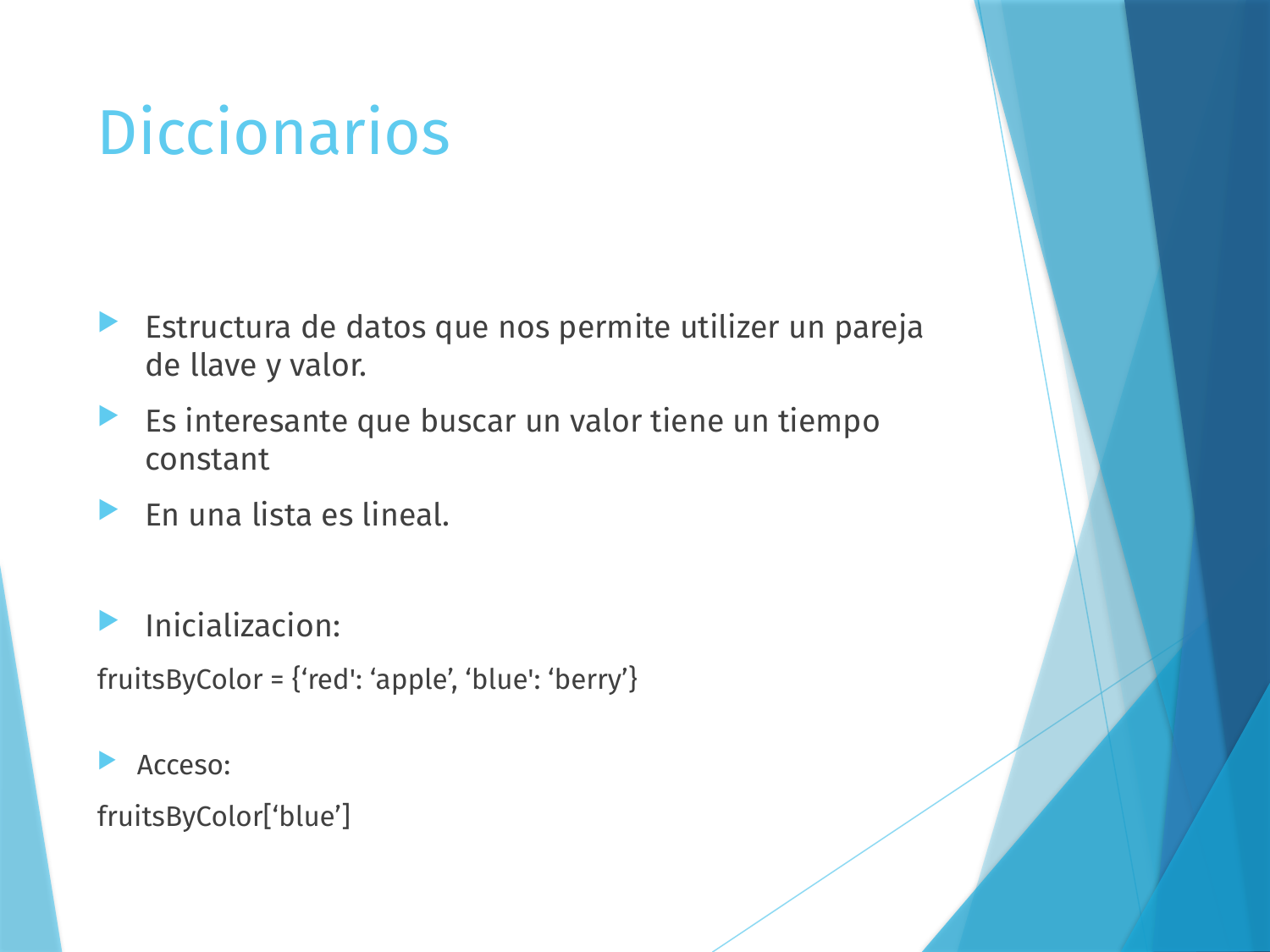

# Diccionarios
Estructura de datos que nos permite utilizer un pareja de llave y valor.
Es interesante que buscar un valor tiene un tiempo constant
En una lista es lineal.

Inicializacion:
fruitsByColor = {‘red': ‘apple’, ‘blue': ‘berry’}
Acceso:
fruitsByColor[‘blue’]